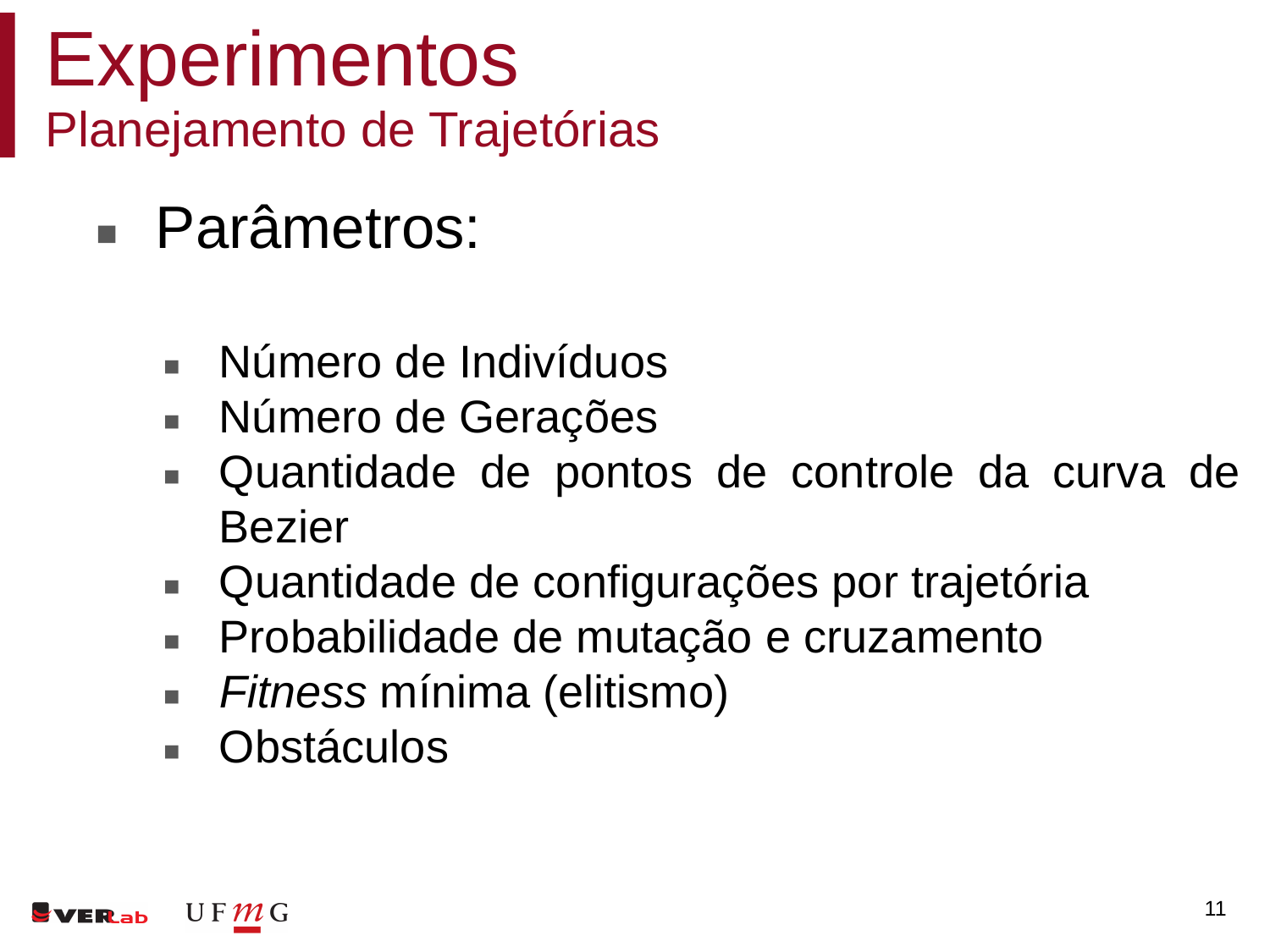

# Experimentos
Planejamento de Trajetórias

Parâmetros:

Número de Indivíduos
Número de Gerações
Quantidade de pontos de controle da curva de Bezier
Quantidade de configurações por trajetória
Probabilidade de mutação e cruzamento
Fitness mínima (elitismo)
Obstáculos

| Número de Gerações |
| --- |
| 150 |
| 300 |
| 350 |
11